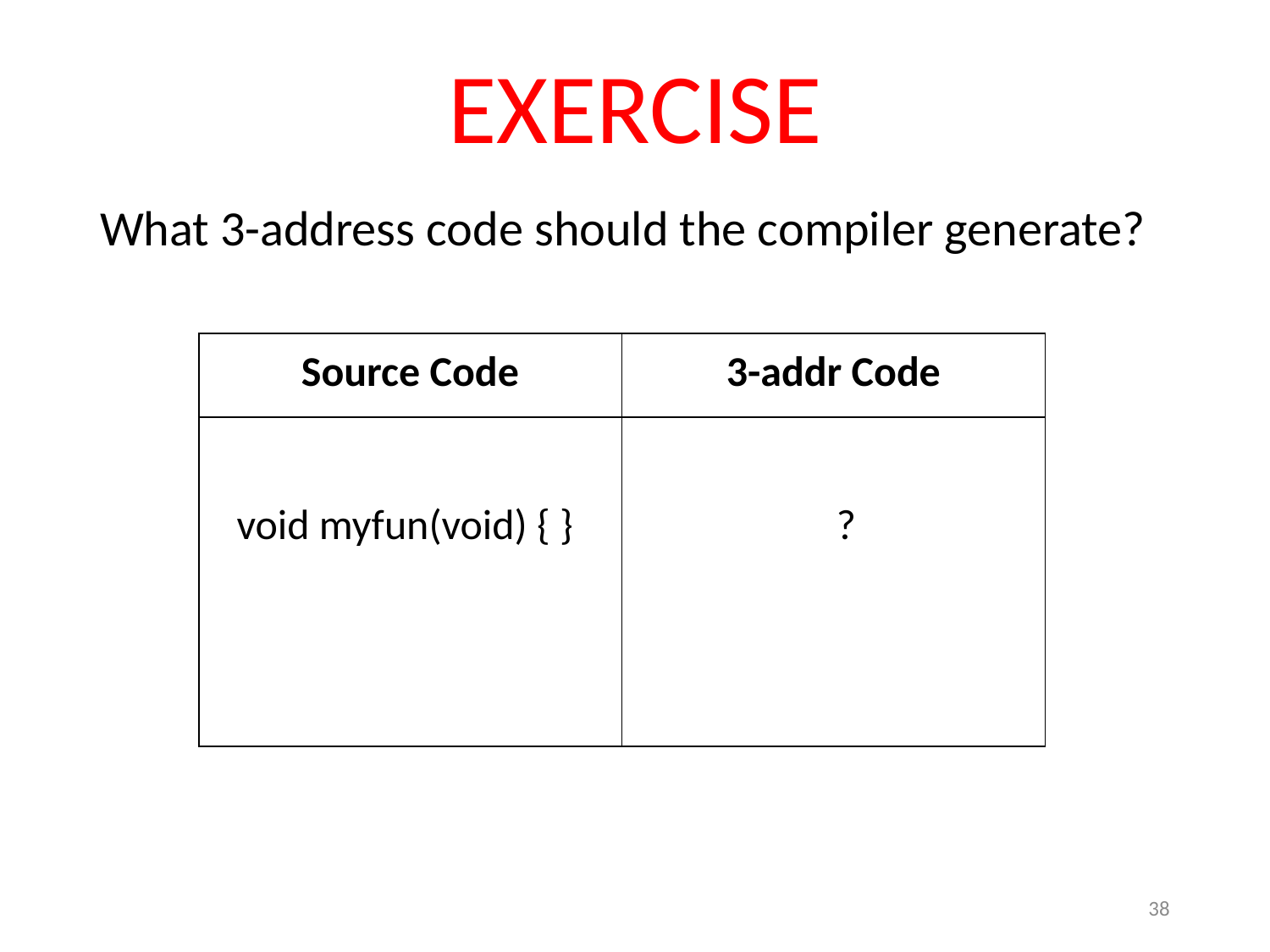

# EXERCISE
What 3-address code should the compiler generate?

| Source Code | 3-addr Code |
| --- | --- |
| void myfun(void) { } | ? |
38